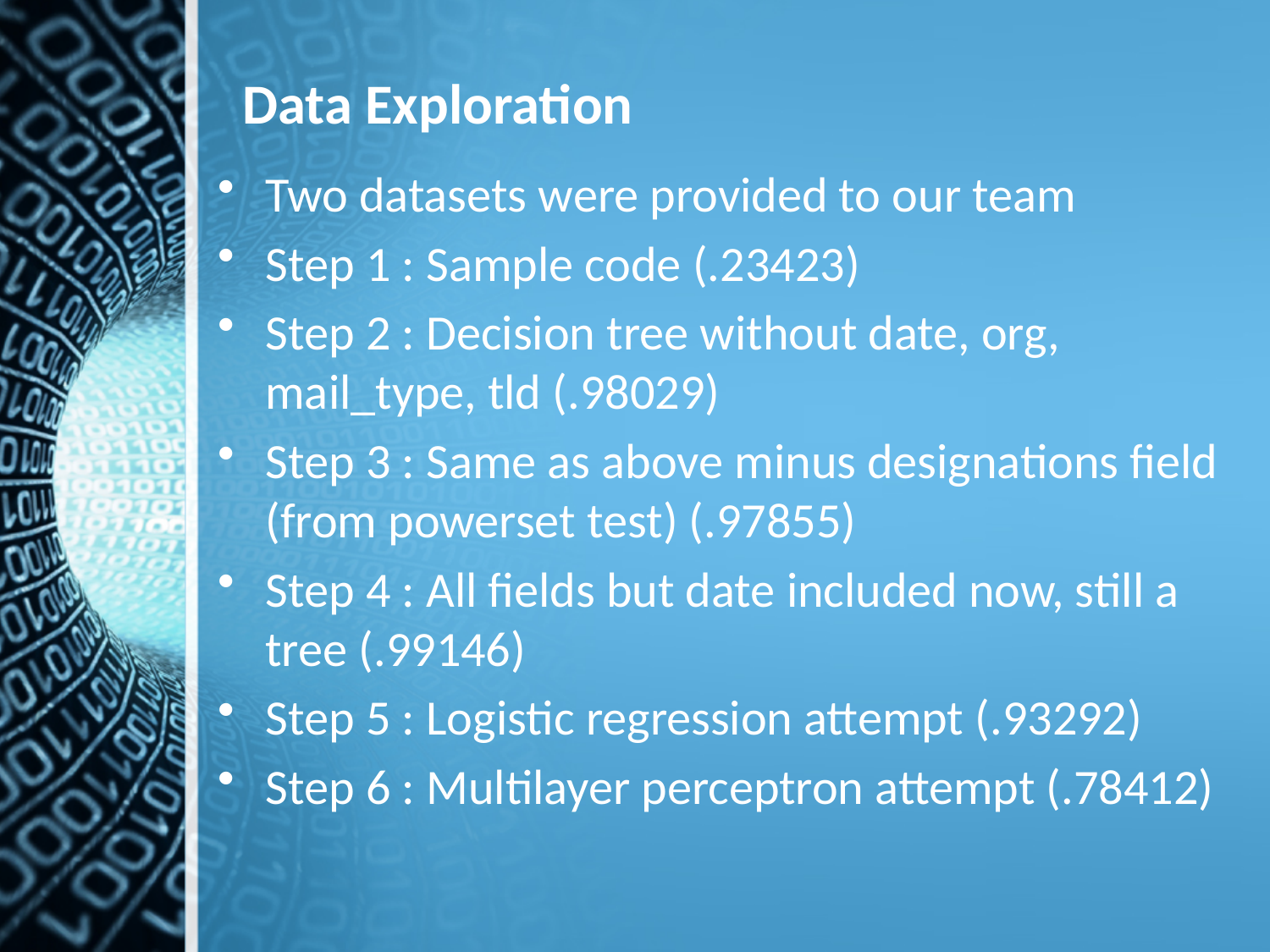

# Data Exploration
Two datasets were provided to our team
Step 1 : Sample code (.23423)
Step 2 : Decision tree without date, org, mail_type, tld (.98029)
Step 3 : Same as above minus designations field (from powerset test) (.97855)
Step 4 : All fields but date included now, still a tree (.99146)
Step 5 : Logistic regression attempt (.93292)
Step 6 : Multilayer perceptron attempt (.78412)